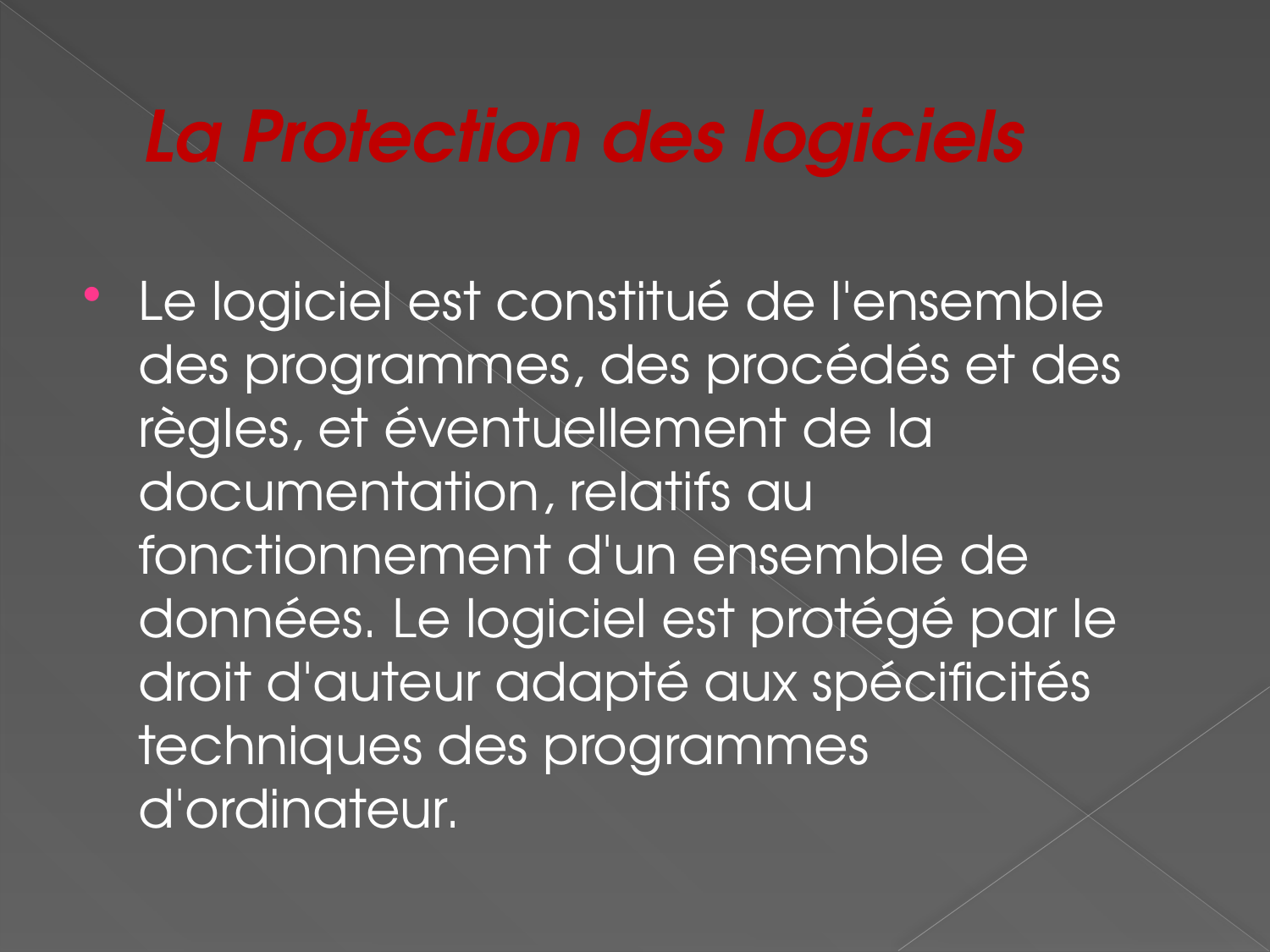

# La Protection des logiciels
Le logiciel est constitué de l'ensemble des programmes, des procédés et des règles, et éventuellement de la documentation, relatifs au fonctionnement d'un ensemble de données. Le logiciel est protégé par le droit d'auteur adapté aux spécificités techniques des programmes d'ordinateur.